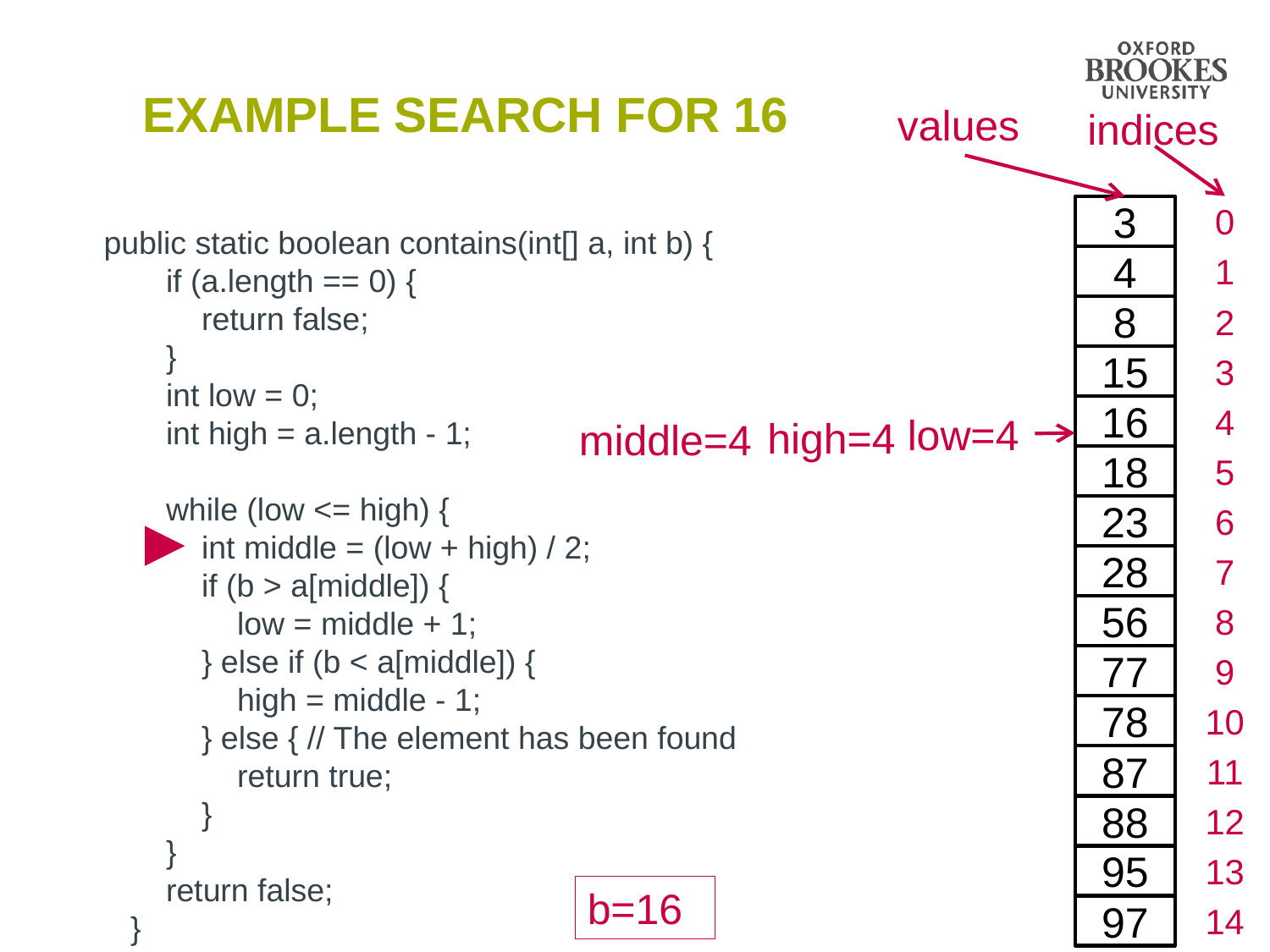

# Example search for 16
values
indices
3
0
 public static boolean contains(int[] a, int b) {
        if (a.length == 0) {
            return false;
        }
        int low = 0;
        int high = a.length - 1;

        while (low <= high) {
            int middle = (low + high) / 2;
            if (b > a[middle]) {
                low = middle + 1;
            } else if (b < a[middle]) {
                high = middle - 1;
            } else { // The element has been found
                return true;
            }
        }
        return false;
    }
4
1
8
2
15
3
16
4
low=4
high=4
middle=4
18
5
23
6

28
7
56
8
77
9
78
10
87
11
88
12
95
13
b=16
97
14